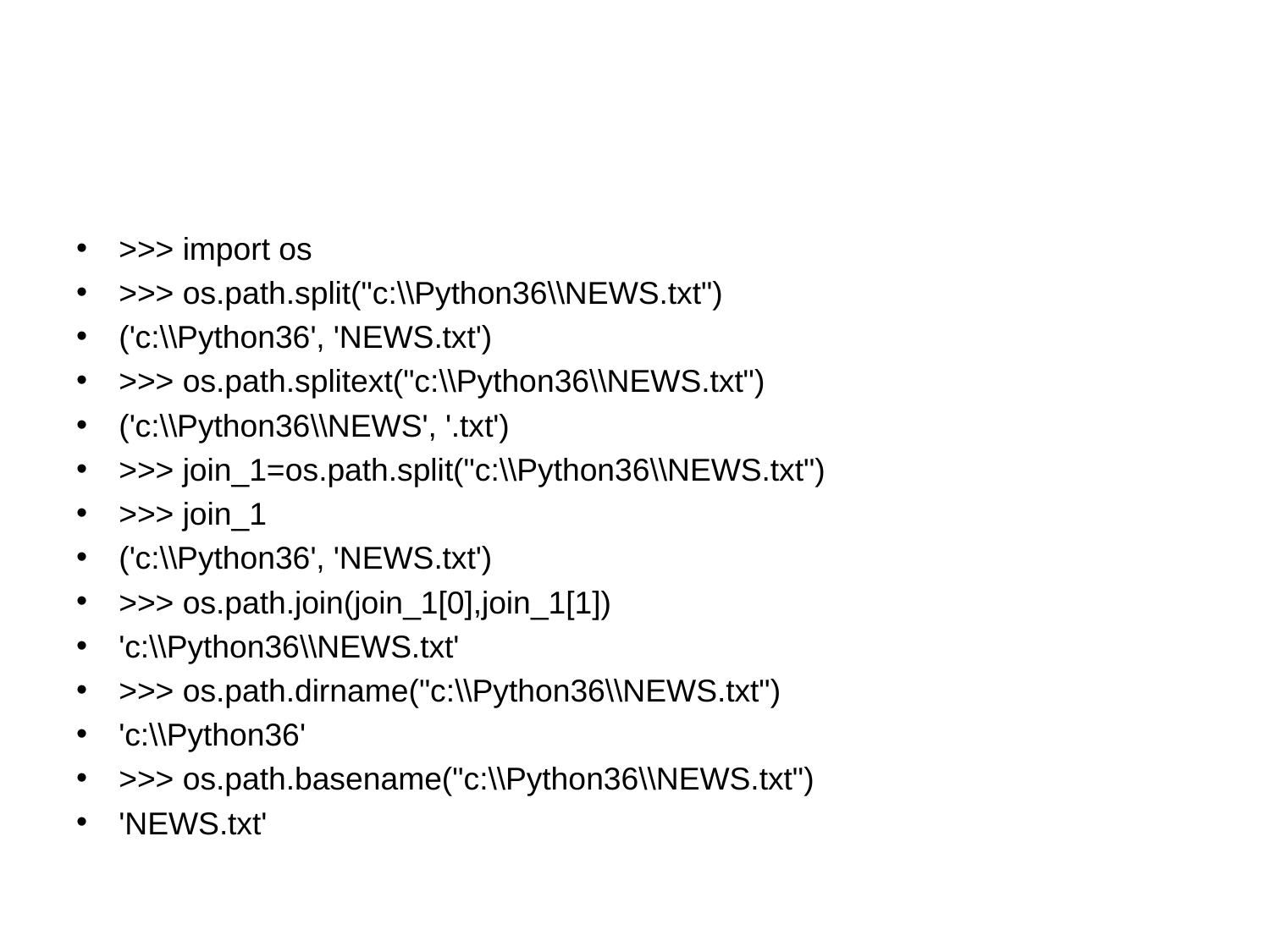

#
>>> import os
>>> os.path.split("c:\\Python36\\NEWS.txt")
('c:\\Python36', 'NEWS.txt')
>>> os.path.splitext("c:\\Python36\\NEWS.txt")
('c:\\Python36\\NEWS', '.txt')
>>> join_1=os.path.split("c:\\Python36\\NEWS.txt")
>>> join_1
('c:\\Python36', 'NEWS.txt')
>>> os.path.join(join_1[0],join_1[1])
'c:\\Python36\\NEWS.txt'
>>> os.path.dirname("c:\\Python36\\NEWS.txt")
'c:\\Python36'
>>> os.path.basename("c:\\Python36\\NEWS.txt")
'NEWS.txt'